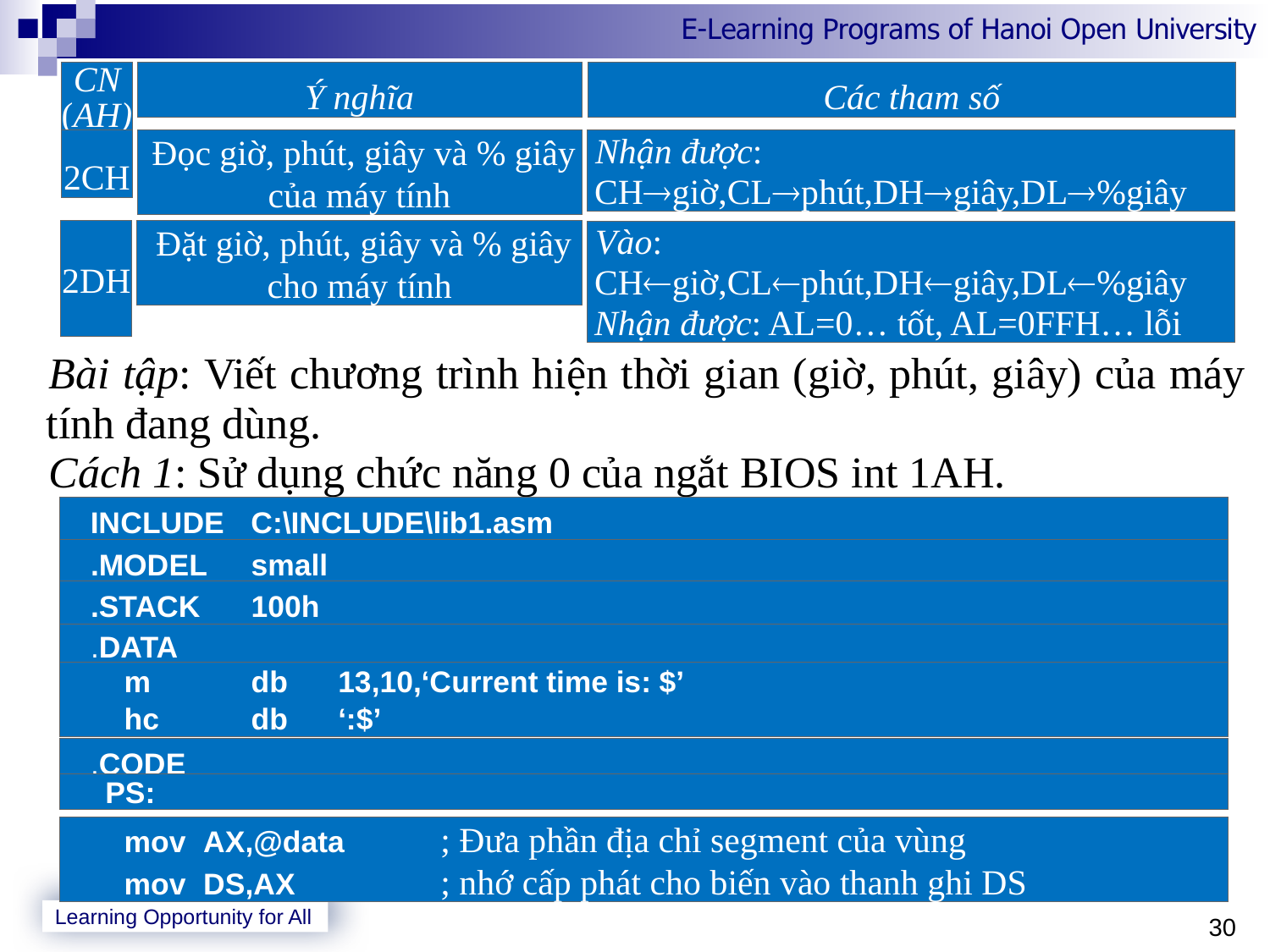

Bài tập: Viết chương trình hiện thời gian (giờ, phút, giây) của máy tính đang dùng.
Cách 1: Sử dụng chức năng 0 của ngắt BIOS int 1AH.

Ý nghĩa
CN
(AH)
Các tham số

2CH
 Nhận được:
CH→giờ,CL→phút,DH→giây,DL→%giây
 Đọc giờ, phút, giây và % giây của máy tính

2DH

 Đặt giờ, phút, giây và % giây cho máy tính
 Vào:
CH←giờ,CL←phút,DH←giây,DL←%giây
Nhận được: AL=0… tốt, AL=0FFH… lỗi
    	INCLUDE 	C:\INCLUDE\lib1.asm
    	.MODEL 	small
    	.STACK	100h
    	.DATA
    	m	db	13,10,‘Current time is: $’
	hc	db	‘:$’
    	.CODE

      PS:
    	mov	AX,@data	; Đưa phần địa chỉ segment của vùng
	mov	DS,AX	; nhớ cấp phát cho biến vào thanh ghi DS
30